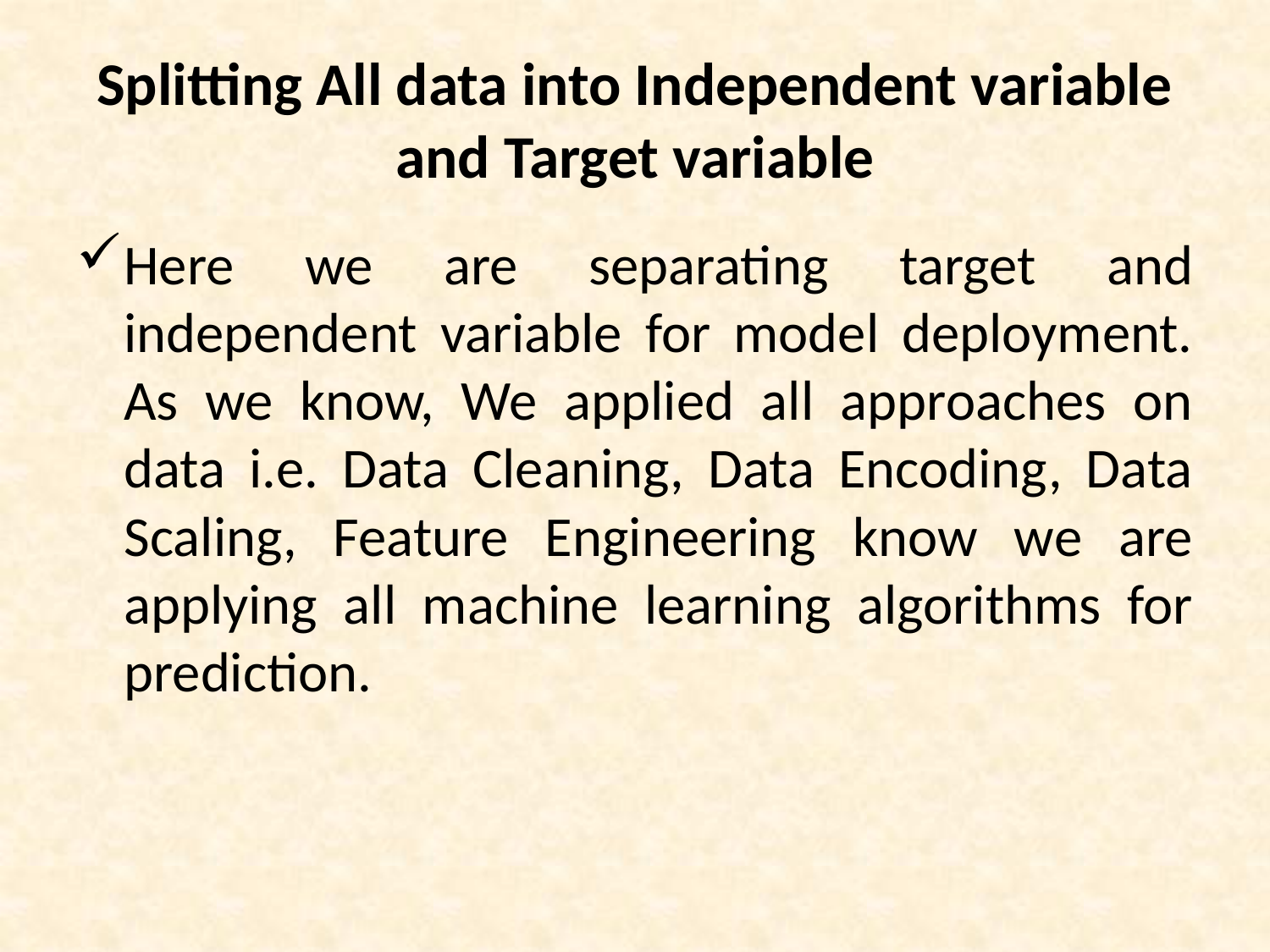

# Splitting All data into Independent variable and Target variable
Here we are separating target and independent variable for model deployment. As we know, We applied all approaches on data i.e. Data Cleaning, Data Encoding, Data Scaling, Feature Engineering know we are applying all machine learning algorithms for prediction.